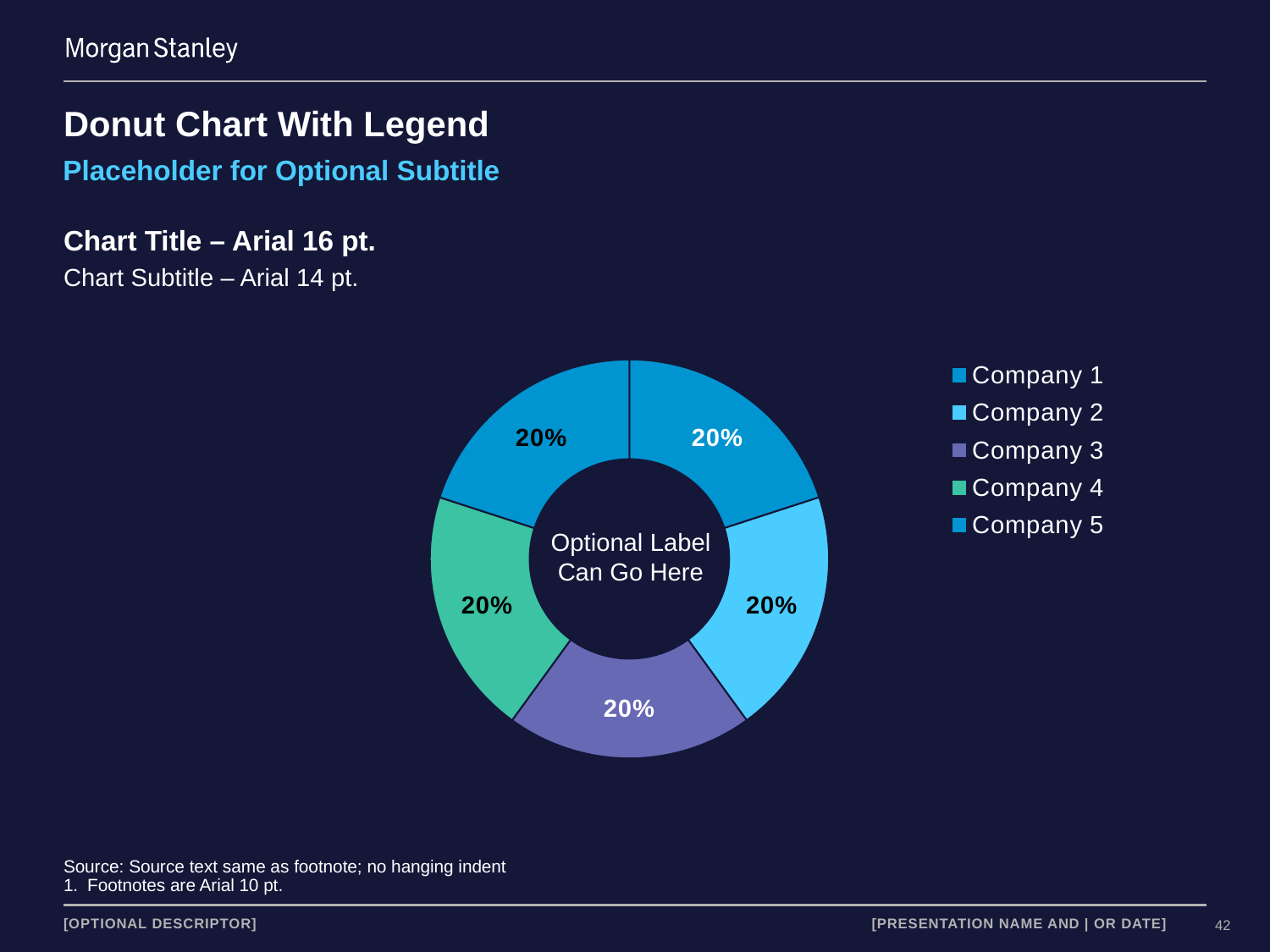

# Donut Chart With Legend
Placeholder for Optional Subtitle
Chart Title – Arial 16 pt.
Chart Subtitle – Arial 14 pt.

### Chart

| Category | Series 1 |
|---|---|
| Company 1 | 20.0 |
| Company 2 | 20.0 |
| Company 3 | 20.0 |
| Company 4 | 20.0 |
| Company 5 | 20.0 |
Optional Label Can Go Here
Source: Source text same as footnote; no hanging indent
Footnotes are Arial 10 pt.